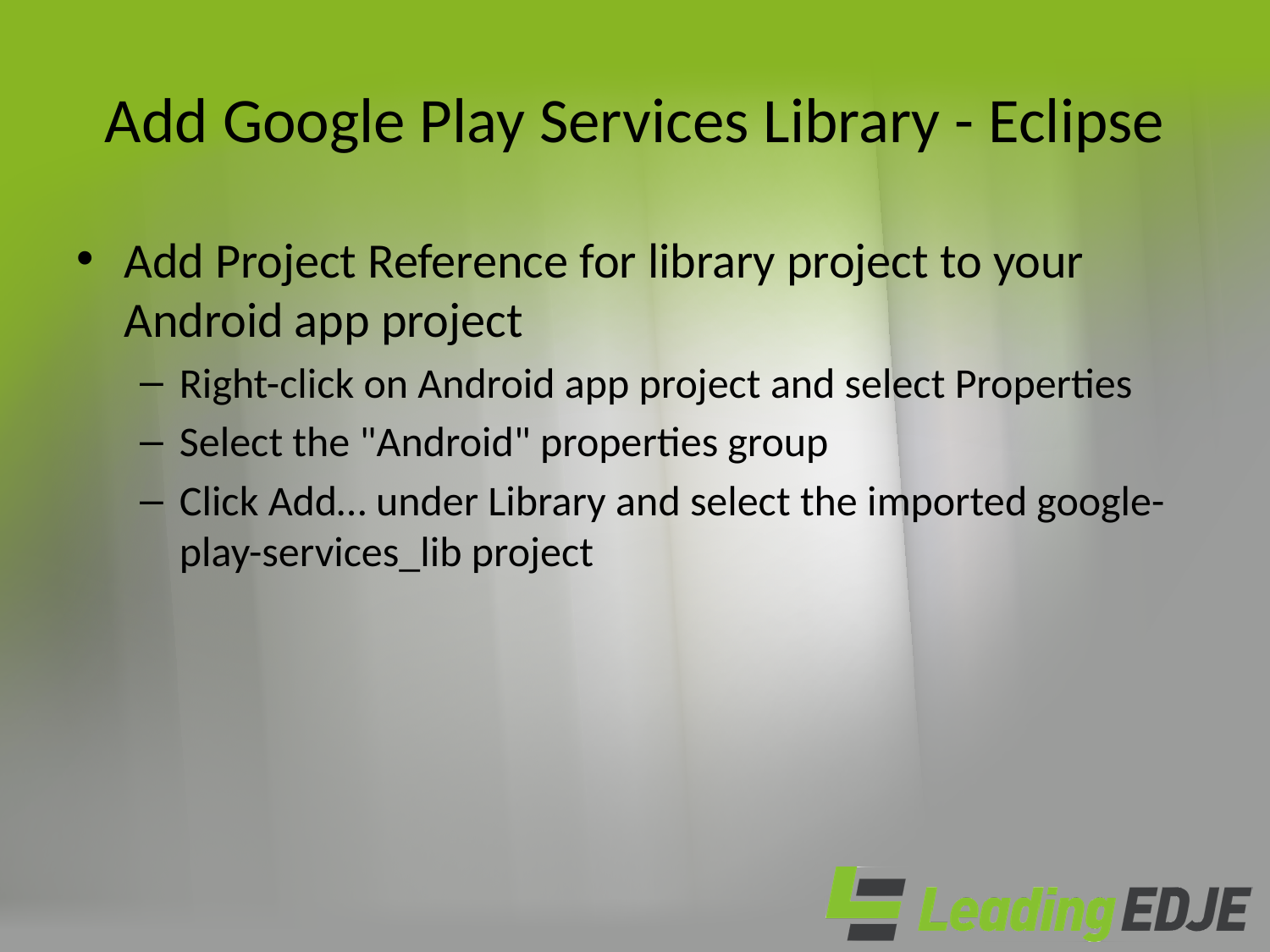

# Add Google Play Services Library - Eclipse
Add Project Reference for library project to your Android app project
Right-click on Android app project and select Properties
Select the "Android" properties group
Click Add… under Library and select the imported google-play-services_lib project